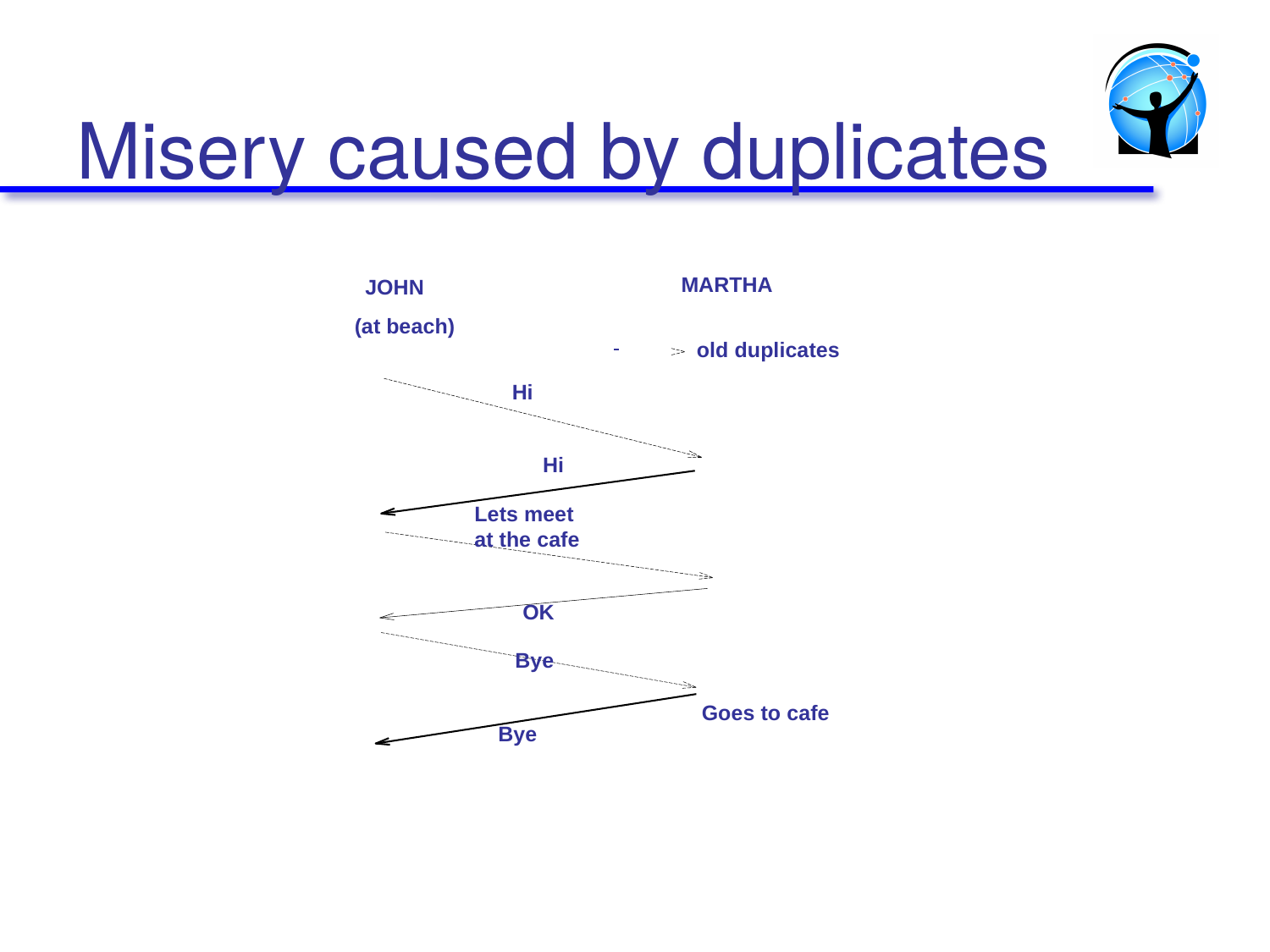

Misery caused by duplicates
MARTHA

 	  old duplicates
JOHN
(at beach)

Hi

Hi

Lets meet at the cafe

OK

Bye

Goes to cafe
Bye